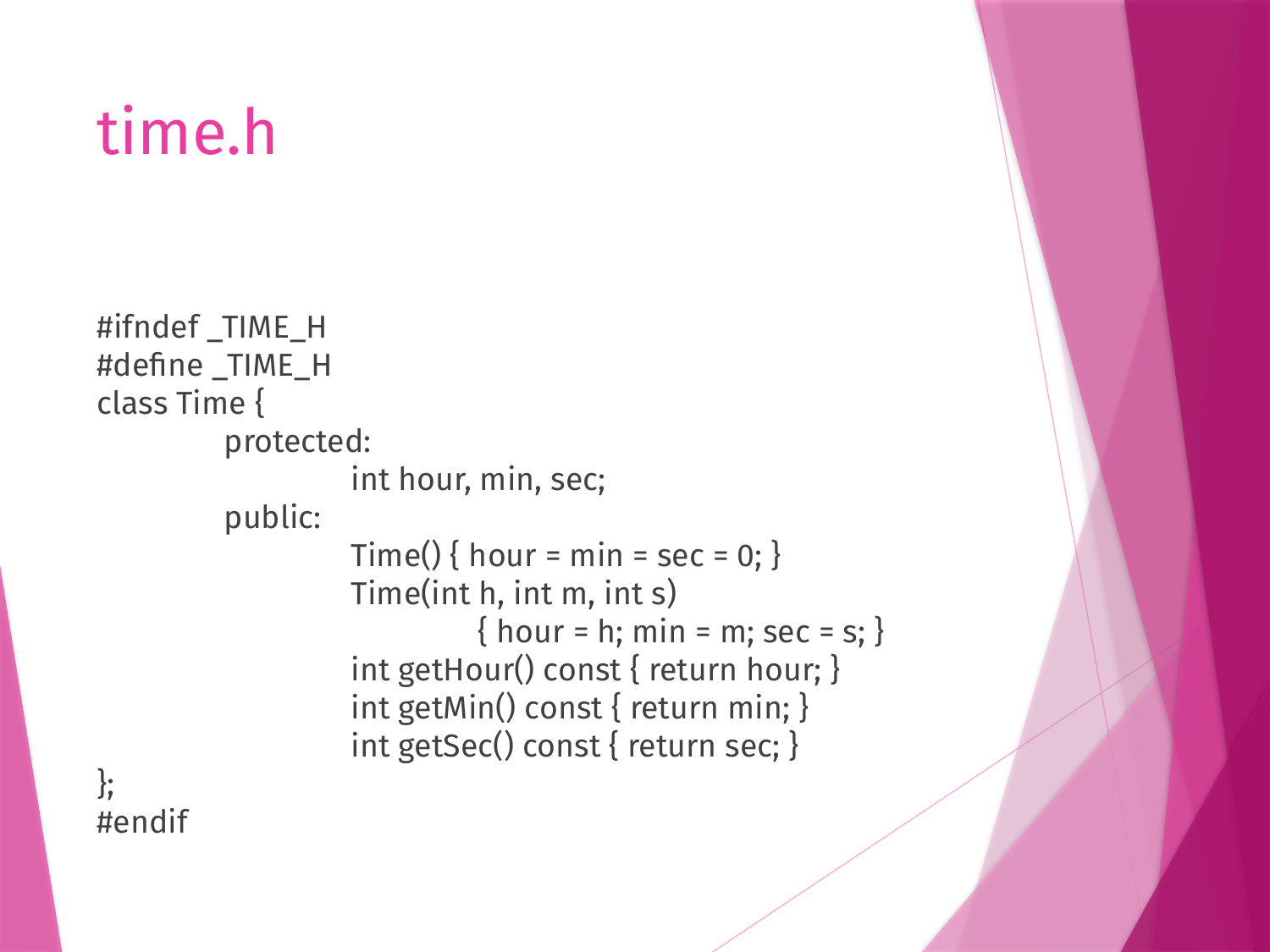

# time.h
#ifndef _TIME_H
#define _TIME_H
class Time {
	protected:
		int hour, min, sec;
	public:
		Time() { hour = min = sec = 0; }
		Time(int h, int m, int s)
			{ hour = h; min = m; sec = s; }
		int getHour() const { return hour; }
		int getMin() const { return min; }
		int getSec() const { return sec; }
};
#endif